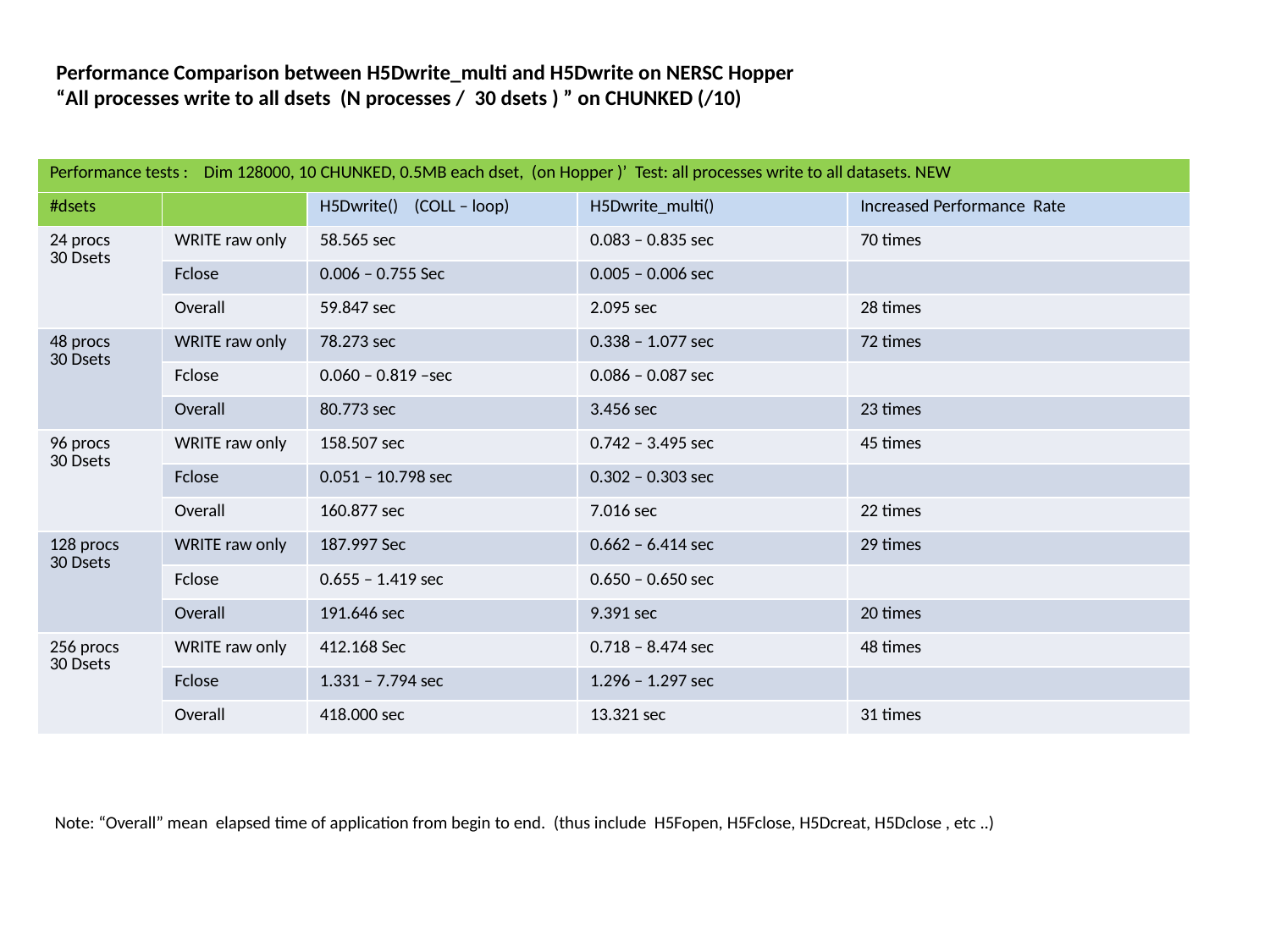

Performance Comparison between H5Dwrite_multi and H5Dwrite on NERSC Hopper
“All processes write to all dsets  (N processes /  30 dsets ) ” on CHUNKED (/10)
| Performance tests : Dim 128000, 10 CHUNKED, 0.5MB each dset, (on Hopper )’ Test: all processes write to all datasets. NEW |  |  |  |  |
| --- | --- | --- | --- | --- |
| #dsets |  | H5Dwrite() (COLL – loop) | H5Dwrite\_multi() | Increased Performance Rate |
| 24 procs 30 Dsets | WRITE raw only | 58.565 sec | 0.083 – 0.835 sec | 70 times |
|  | Fclose | 0.006 – 0.755 Sec | 0.005 – 0.006 sec |  |
|  | Overall | 59.847 sec | 2.095 sec | 28 times |
| 48 procs 30 Dsets | WRITE raw only | 78.273 sec | 0.338 – 1.077 sec | 72 times |
|  | Fclose | 0.060 – 0.819 –sec | 0.086 – 0.087 sec |  |
|  | Overall | 80.773 sec | 3.456 sec | 23 times |
| 96 procs 30 Dsets | WRITE raw only | 158.507 sec | 0.742 – 3.495 sec | 45 times |
|  | Fclose | 0.051 – 10.798 sec | 0.302 – 0.303 sec |  |
|  | Overall | 160.877 sec | 7.016 sec | 22 times |
| 128 procs 30 Dsets | WRITE raw only | 187.997 Sec | 0.662 – 6.414 sec | 29 times |
|  | Fclose | 0.655 – 1.419 sec | 0.650 – 0.650 sec |  |
|  | Overall | 191.646 sec | 9.391 sec | 20 times |
| 256 procs 30 Dsets | WRITE raw only | 412.168 Sec | 0.718 – 8.474 sec | 48 times |
|  | Fclose | 1.331 – 7.794 sec | 1.296 – 1.297 sec |  |
|  | Overall | 418.000 sec | 13.321 sec | 31 times |
Note: “Overall” mean  elapsed time of application from begin to end.  (thus include  H5Fopen, H5Fclose, H5Dcreat, H5Dclose , etc ..)